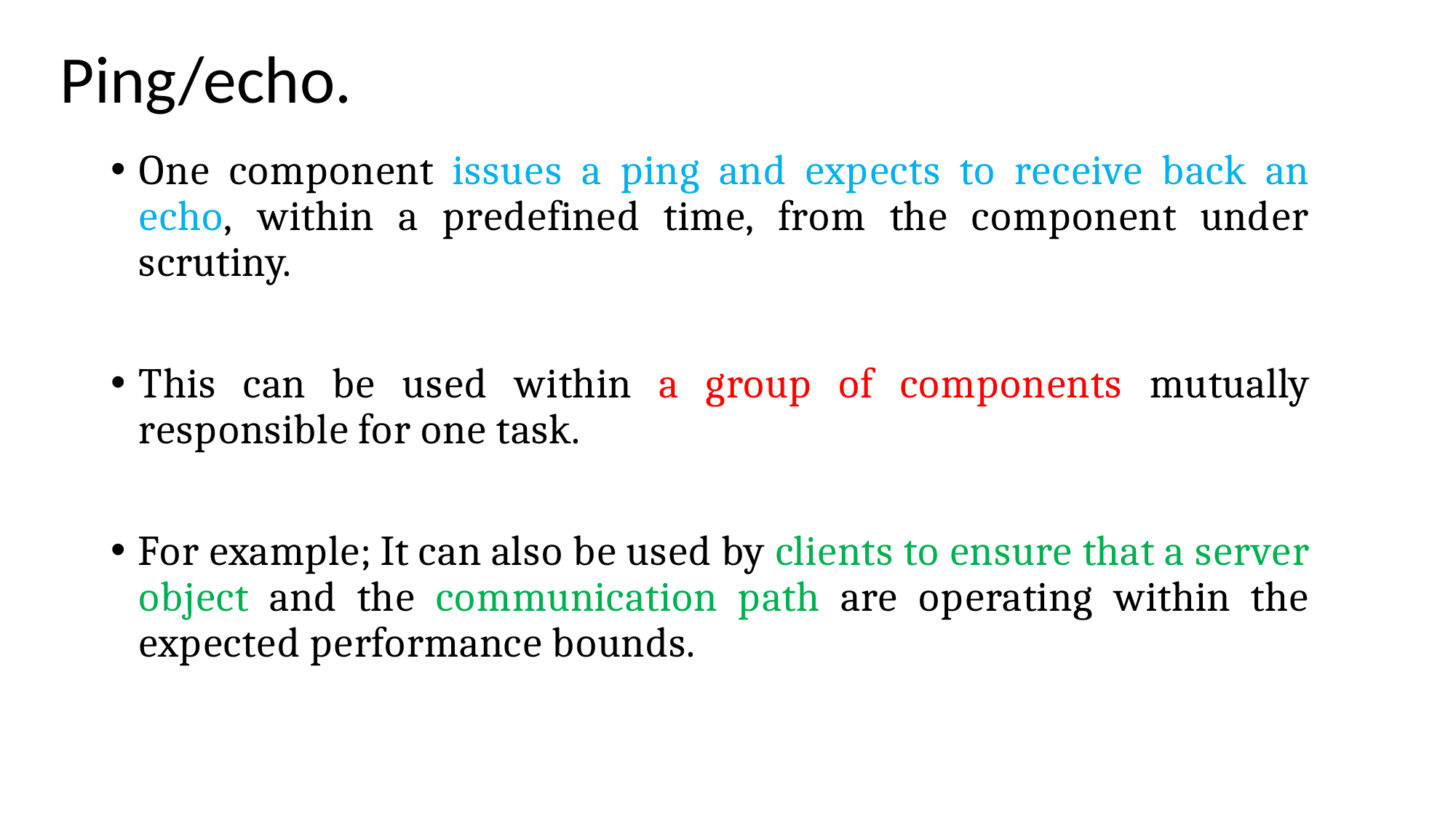

# Ping/echo.
One component issues a ping and expects to receive back an echo, within a predefined time, from the component under scrutiny.

This can be used within a group of components mutually responsible for one task.

For example; It can also be used by clients to ensure that a server object and the communication path are operating within the expected performance bounds.